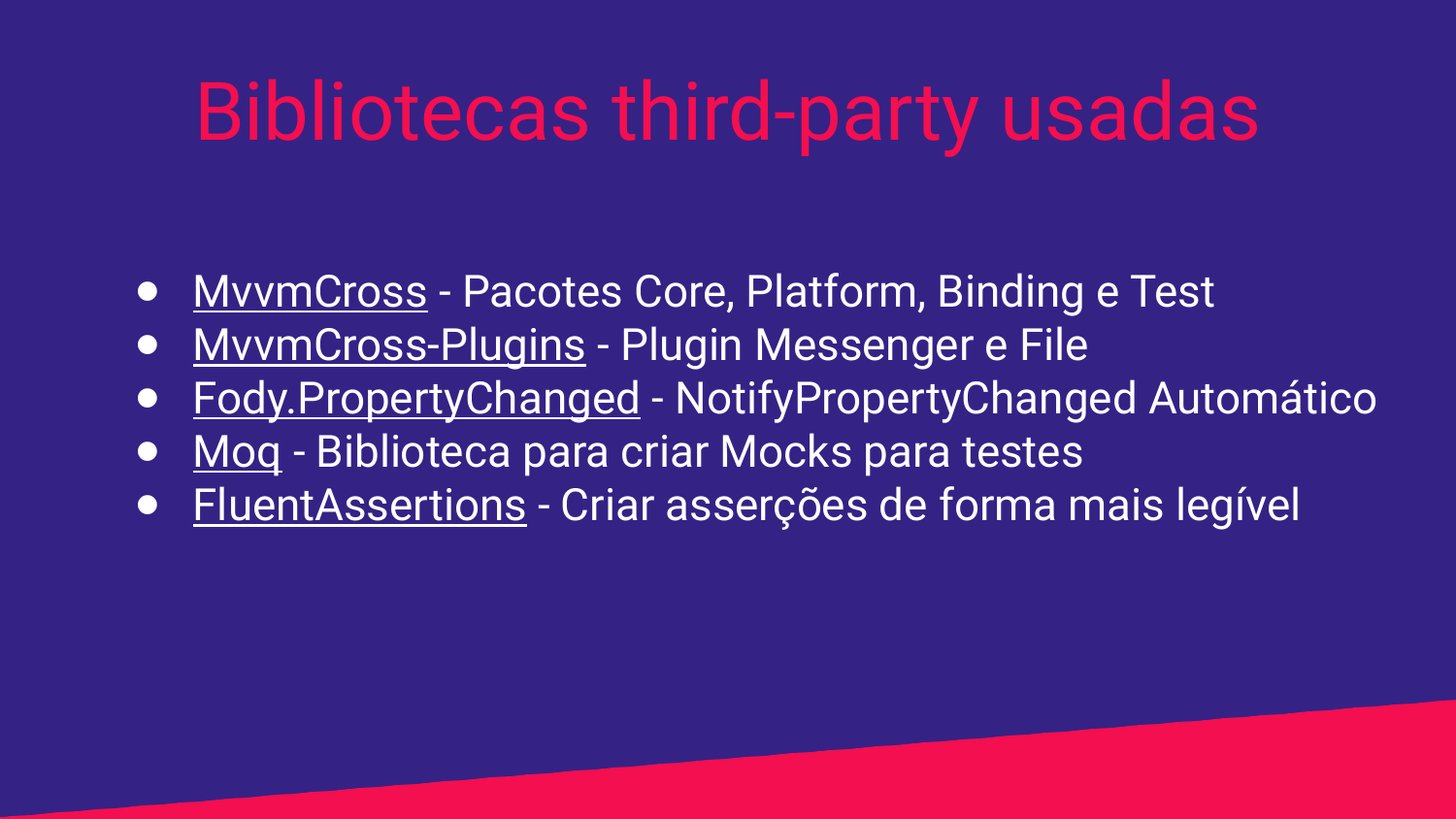

Bibliotecas third-party usadas

MvvmCross - Pacotes Core, Platform, Binding e Test
MvvmCross-Plugins - Plugin Messenger e File
Fody.PropertyChanged - NotifyPropertyChanged Automático
Moq - Biblioteca para criar Mocks para testes
FluentAssertions - Criar asserções de forma mais legível